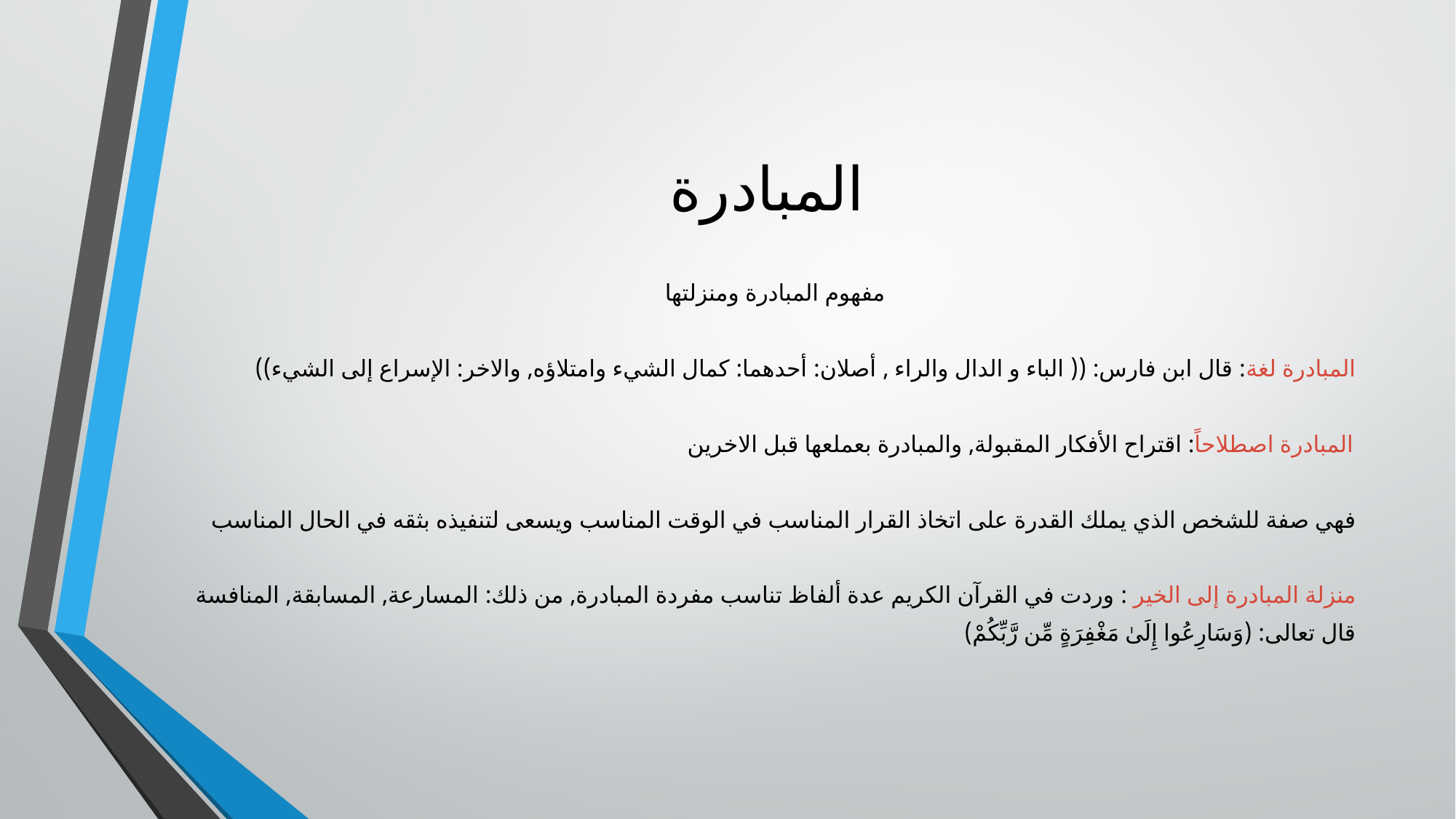

# المبادرة
مفهوم المبادرة ومنزلتها

المبادرة لغة: قال ابن فارس: (( الباء و الدال والراء , أصلان: أحدهما: كمال الشيء وامتلاؤه, والاخر: الإسراع إلى الشيء))

المبادرة اصطلاحاً: اقتراح الأفكار المقبولة, والمبادرة بعملعها قبل الاخرين

فهي صفة للشخص الذي يملك القدرة على اتخاذ القرار المناسب في الوقت المناسب ويسعى لتنفيذه بثقه في الحال المناسب

منزلة المبادرة إلى الخير : وردت في القرآن الكريم عدة ألفاظ تناسب مفردة المبادرة, من ذلك: المسارعة, المسابقة, المنافسة
قال تعالى: (وَسَارِعُوا إِلَىٰ مَغْفِرَةٍ مِّن رَّبِّكُمْ)